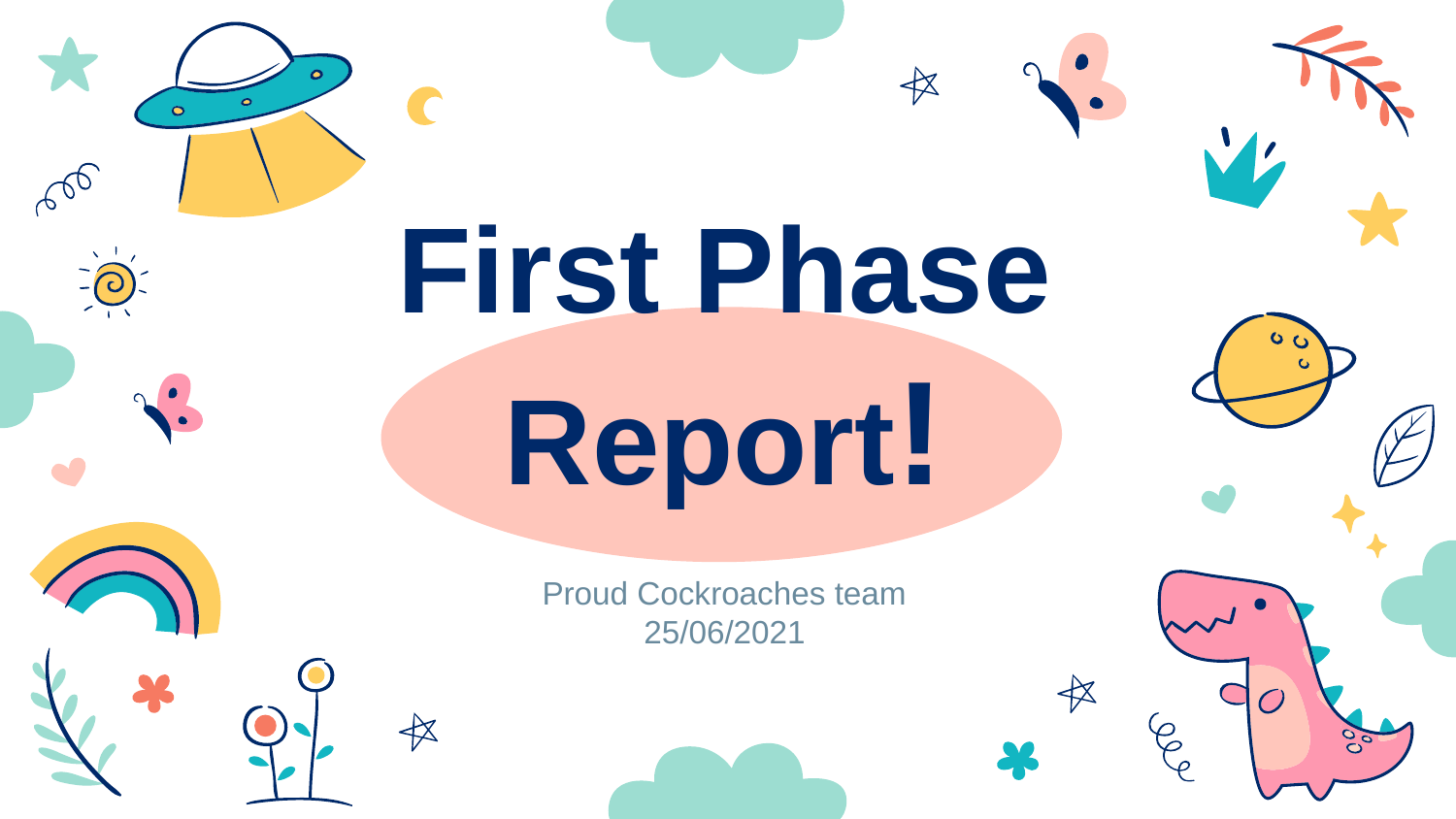

# First Phase Report!
Proud Cockroaches team
25/06/2021